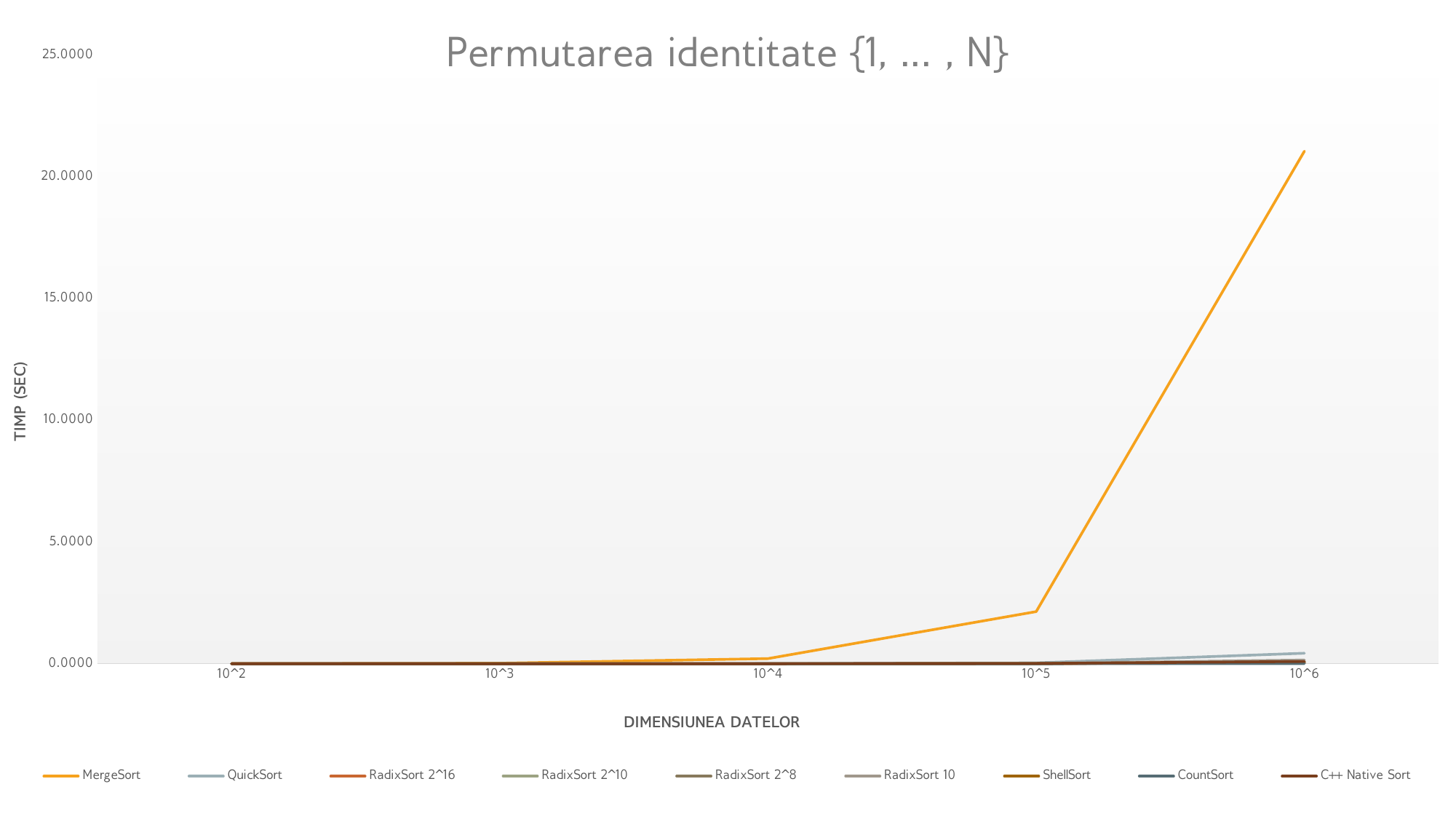

### Chart: Permutarea identitate {1, ... , N}

| Category | MergeSort | QuickSort | RadixSort 2^16 | RadixSort 2^10 | RadixSort 2^8 | RadixSort 10 | ShellSort | CountSort | C++ Native Sort |
|---|---|---|---|---|---|---|---|---|---|
| 10^2 | 0.002001 | 0.0 | 0.0 | 0.0 | 0.0 | 0.0 | 0.0 | 0.0 | 0.0 |
| 10^3 | 0.019999 | 0.0 | 0.0 | 0.0 | 0.0 | 0.0 | 0.0 | 0.0 | 0.0 |
| 10^4 | 0.208999 | 0.002 | 0.0 | 0.0 | 0.0 | 0.000962 | 0.0 | 0.0 | 0.0 |
| 10^5 | 2.13904 | 0.03502 | 0.002 | 0.005 | 0.003947 | 0.011997 | 0.005999 | 0.0 | 0.008988 |
| 10^6 | 21.047 | 0.430001 | 0.027 | 0.054968 | 0.049999 | 0.14995 | 0.07 | 0.005991 | 0.091047 |